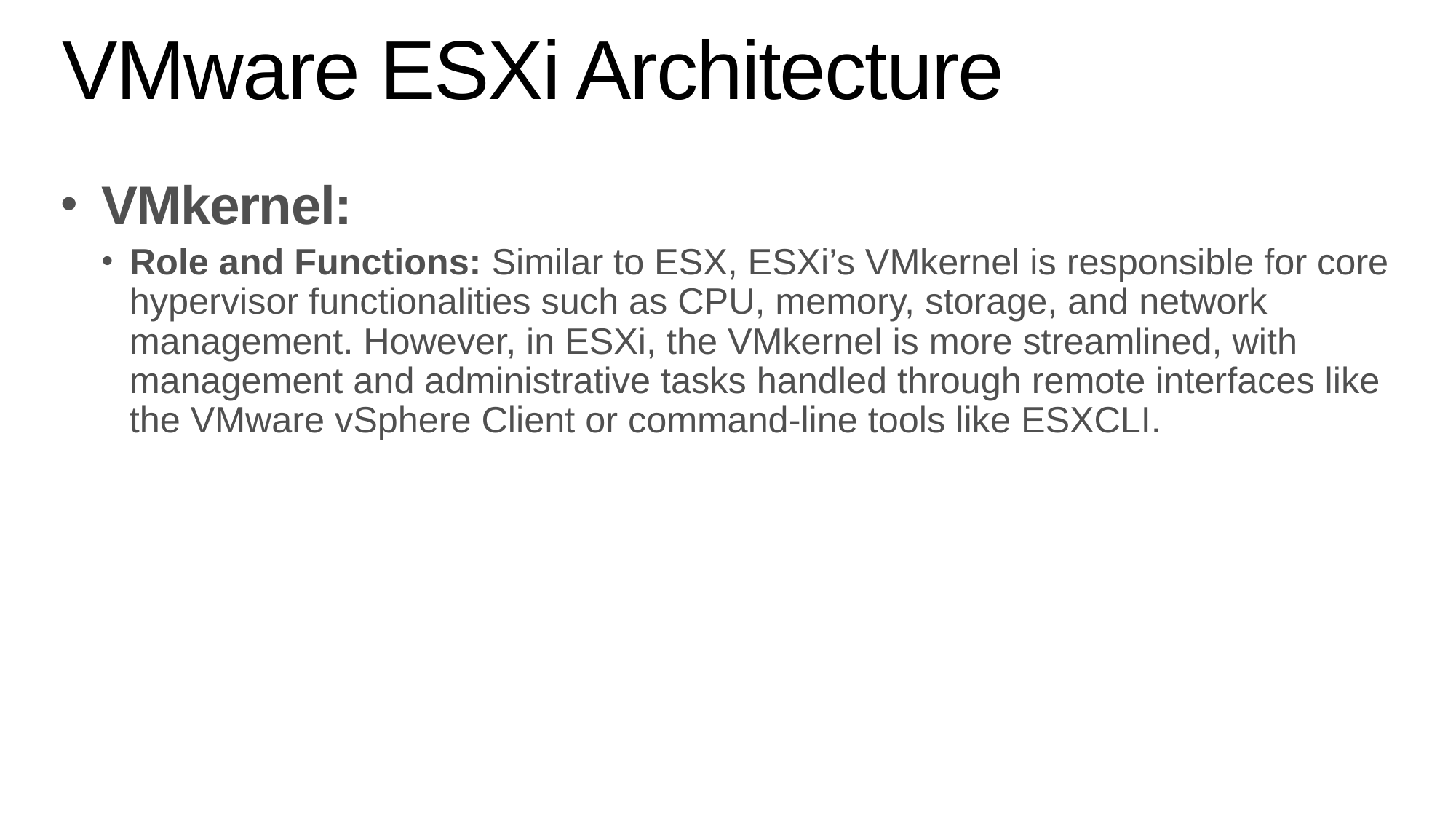

# VMware ESXi Architecture

VMkernel:
Role and Functions: Similar to ESX, ESXi’s VMkernel is responsible for core hypervisor functionalities such as CPU, memory, storage, and network management. However, in ESXi, the VMkernel is more streamlined, with management and administrative tasks handled through remote interfaces like the VMware vSphere Client or command-line tools like ESXCLI.